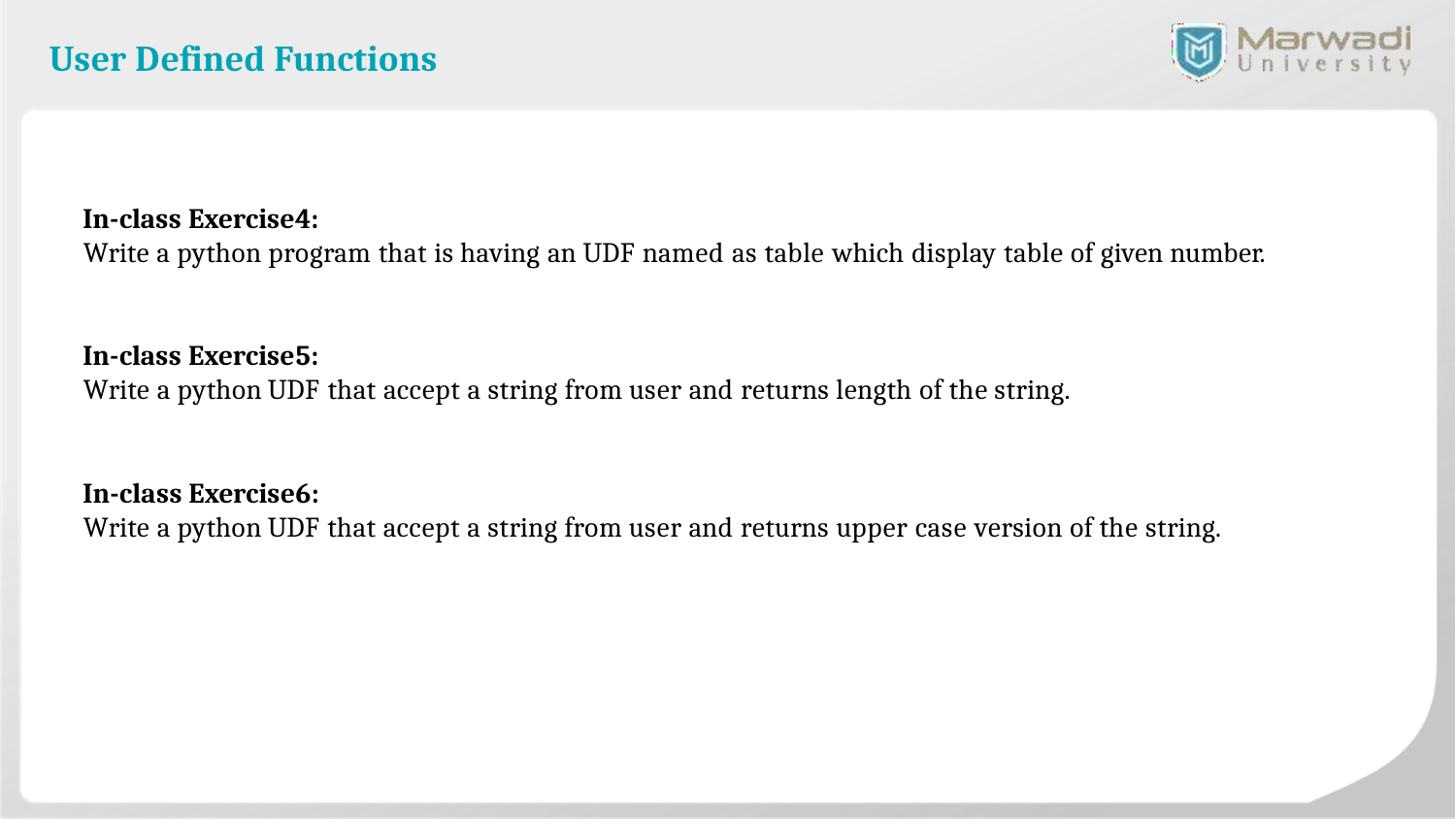

# User Defined Functions
In-class Exercise4:
Write a python program that is having an UDF named as table which display table of given number.

In-class Exercise5:
Write a python UDF that accept a string from user and returns length of the string.

In-class Exercise6:
Write a python UDF that accept a string from user and returns upper case version of the string.